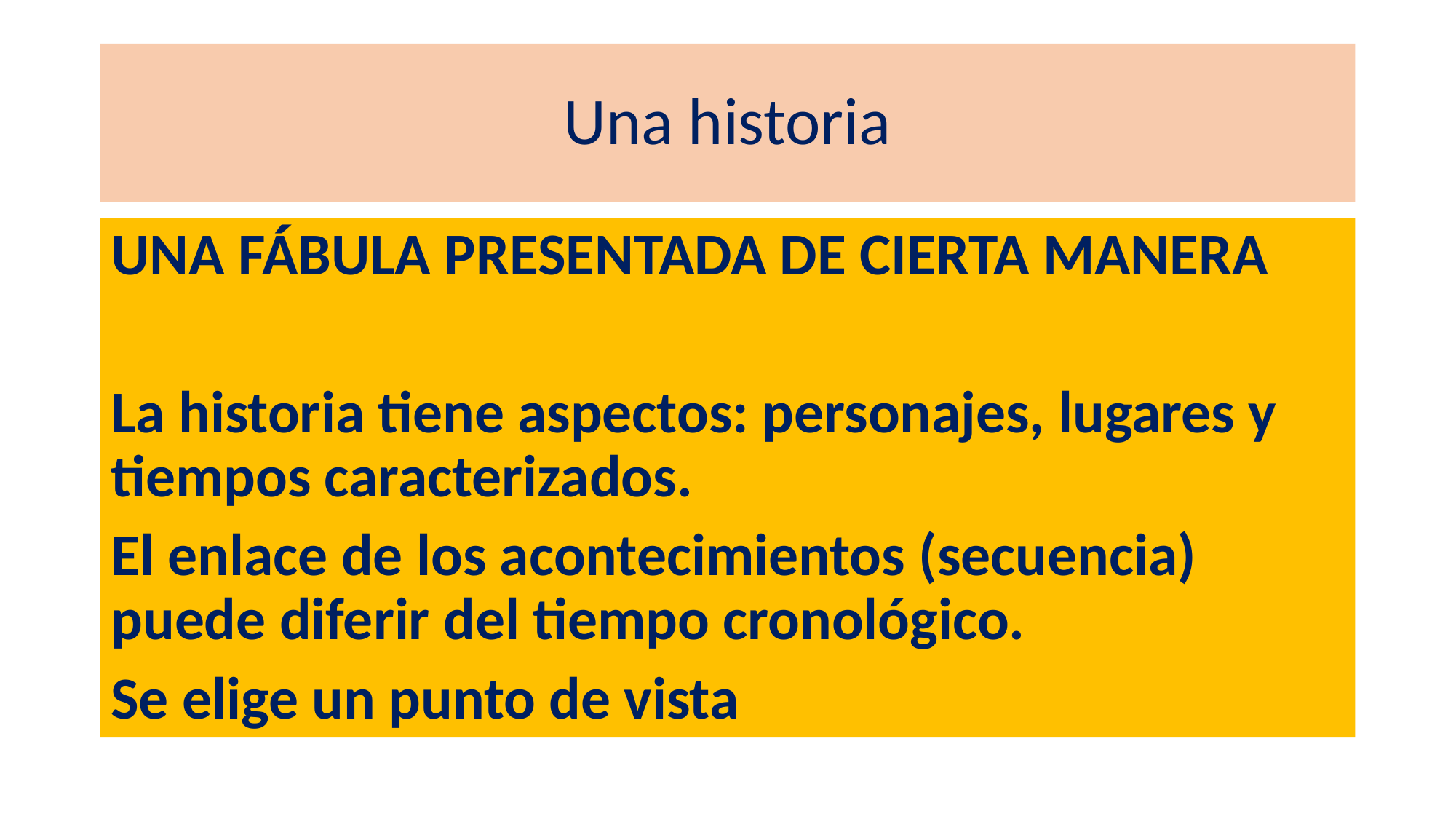

# Una historia
UNA FÁBULA PRESENTADA DE CIERTA MANERA

La historia tiene aspectos: personajes, lugares y tiempos caracterizados.
El enlace de los acontecimientos (secuencia) puede diferir del tiempo cronológico.
Se elige un punto de vista